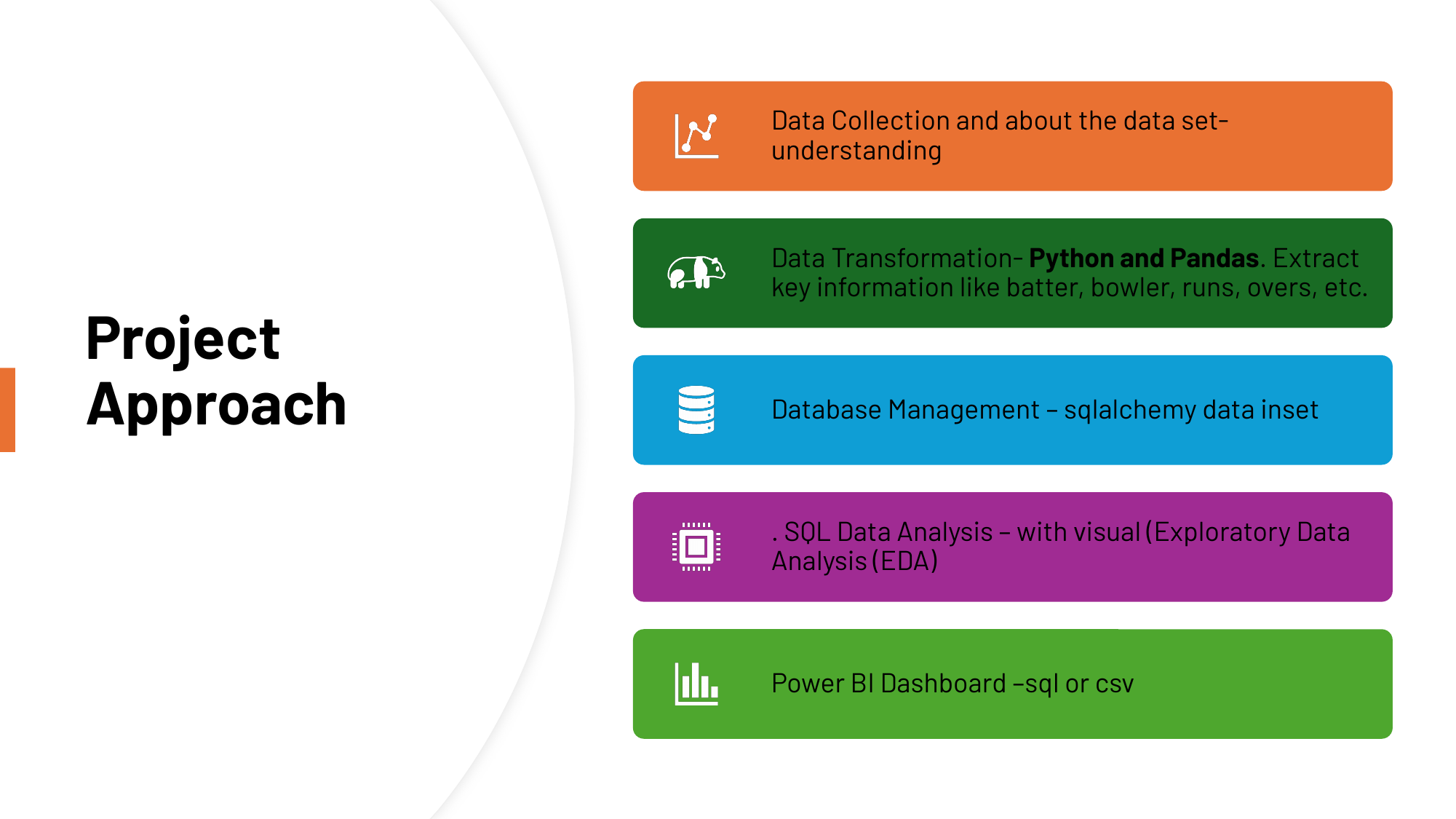

Data Collection and about the data set- understanding
Data Transformation- Python and Pandas. Extract key information like batter, bowler, runs, overs, etc.
Database Management – sqlalchemy data inset
. SQL Data Analysis – with visual (Exploratory Data Analysis (EDA)
Power BI Dashboard –sql or csv
# Project Approach